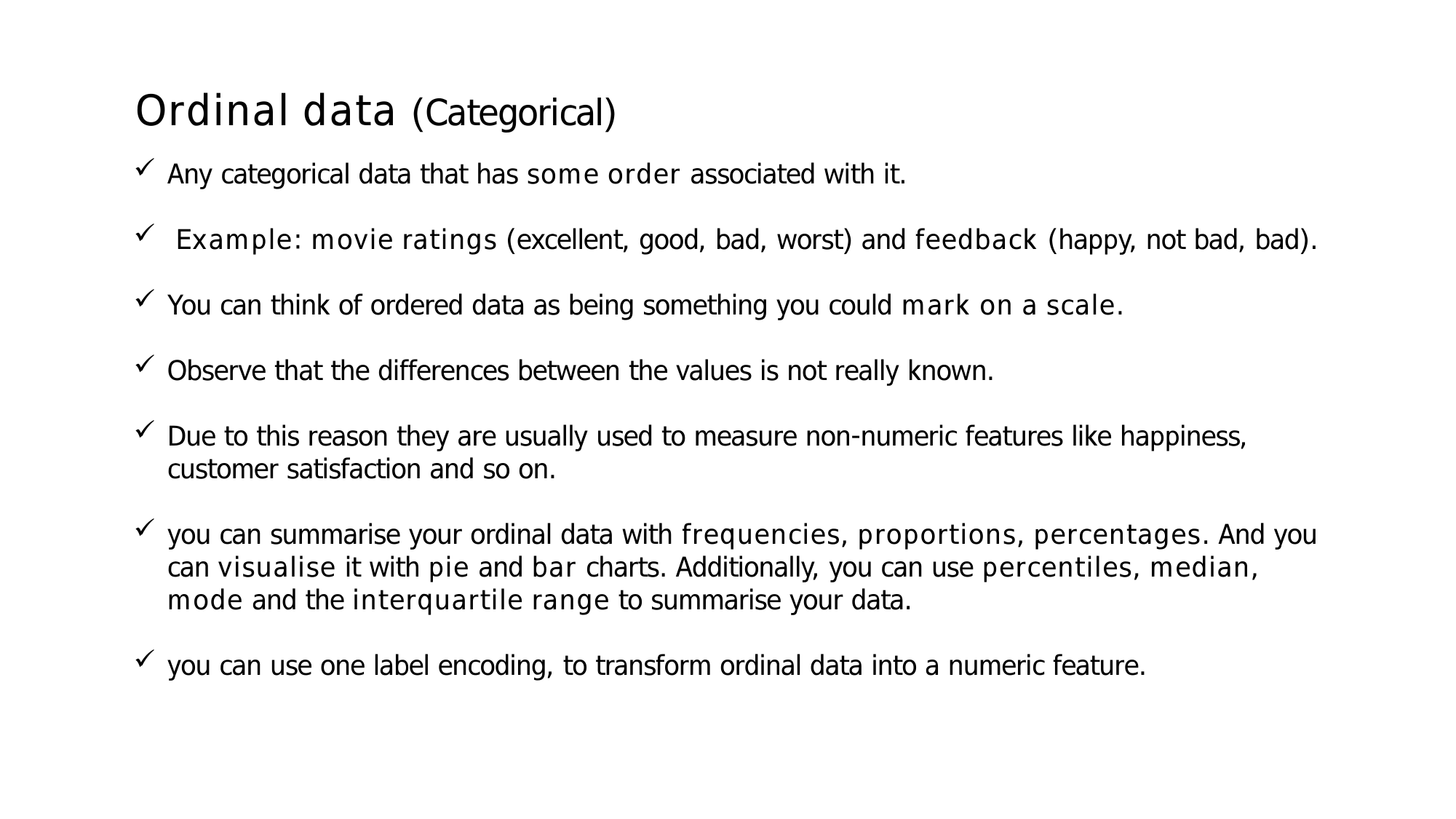

Ordinal data (Categorical)
Any categorical data that has some order associated with it.

 Example: movie ratings (excellent, good, bad, worst) and feedback (happy, not bad, bad).

You can think of ordered data as being something you could mark on a scale.

Observe that the differences between the values is not really known.

Due to this reason they are usually used to measure non-numeric features like happiness, customer satisfaction and so on.

you can summarise your ordinal data with frequencies, proportions, percentages. And you can visualise it with pie and bar charts. Additionally, you can use percentiles, median, mode and the interquartile range to summarise your data.

you can use one label encoding, to transform ordinal data into a numeric feature.